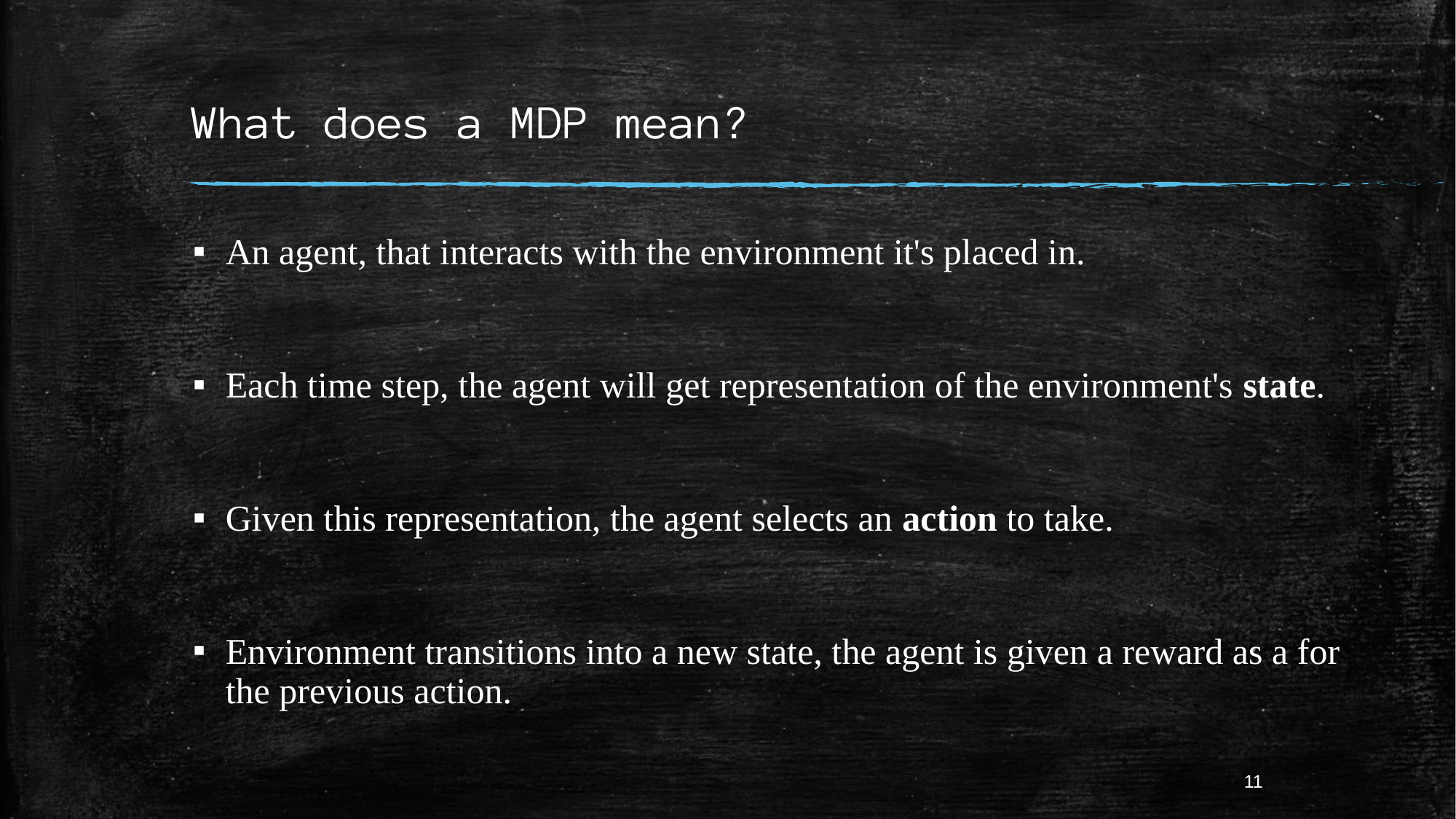

# What does a MDP mean?
An agent, that interacts with the environment it's placed in.

Each time step, the agent will get representation of the environment's state.

Given this representation, the agent selects an action to take.

Environment transitions into a new state, the agent is given a reward as a for the previous action.

11